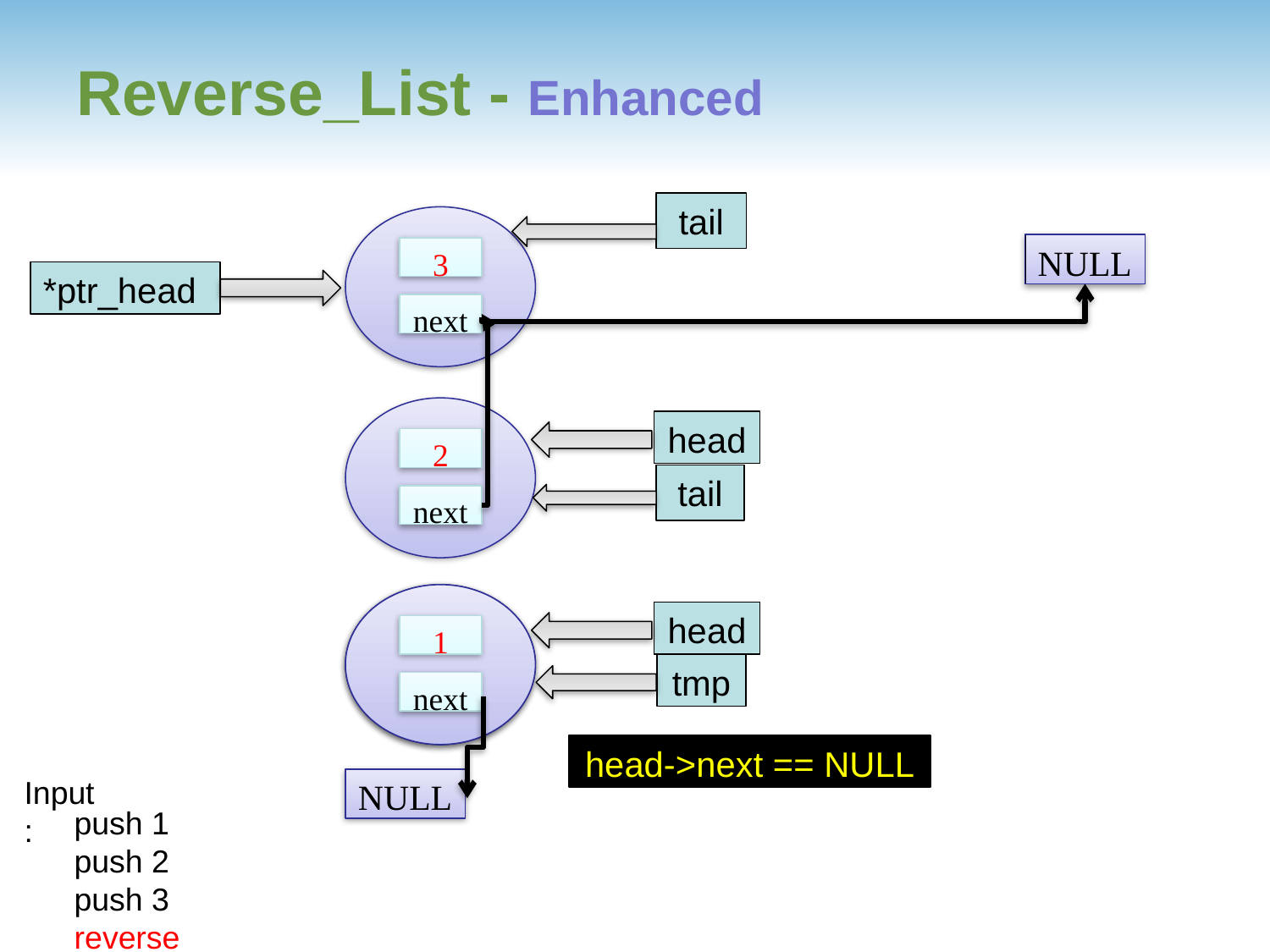

# Reverse_List - Enhanced
tail

3
next

NULL
*ptr_head

2
next
head

tail

1
next

data
next
head

tmp

head->next == NULL

Input:
NULL
push 1
push 2
push 3
reverse